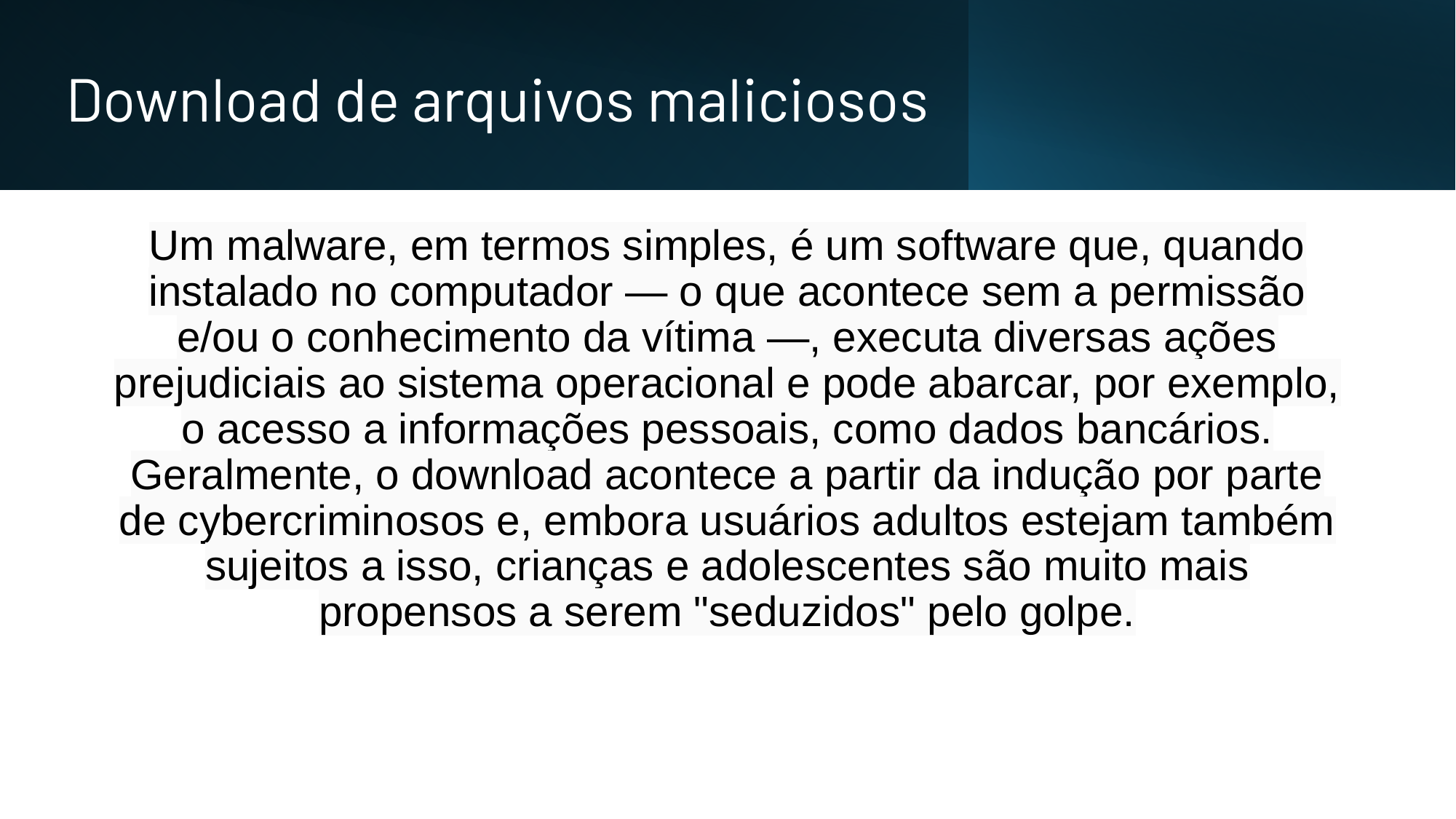

# Download de arquivos maliciosos
Um malware, em termos simples, é um software que, quando instalado no computador — o que acontece sem a permissão e/ou o conhecimento da vítima —, executa diversas ações prejudiciais ao sistema operacional e pode abarcar, por exemplo, o acesso a informações pessoais, como dados bancários. Geralmente, o download acontece a partir da indução por parte de cybercriminosos e, embora usuários adultos estejam também sujeitos a isso, crianças e adolescentes são muito mais propensos a serem "seduzidos" pelo golpe.